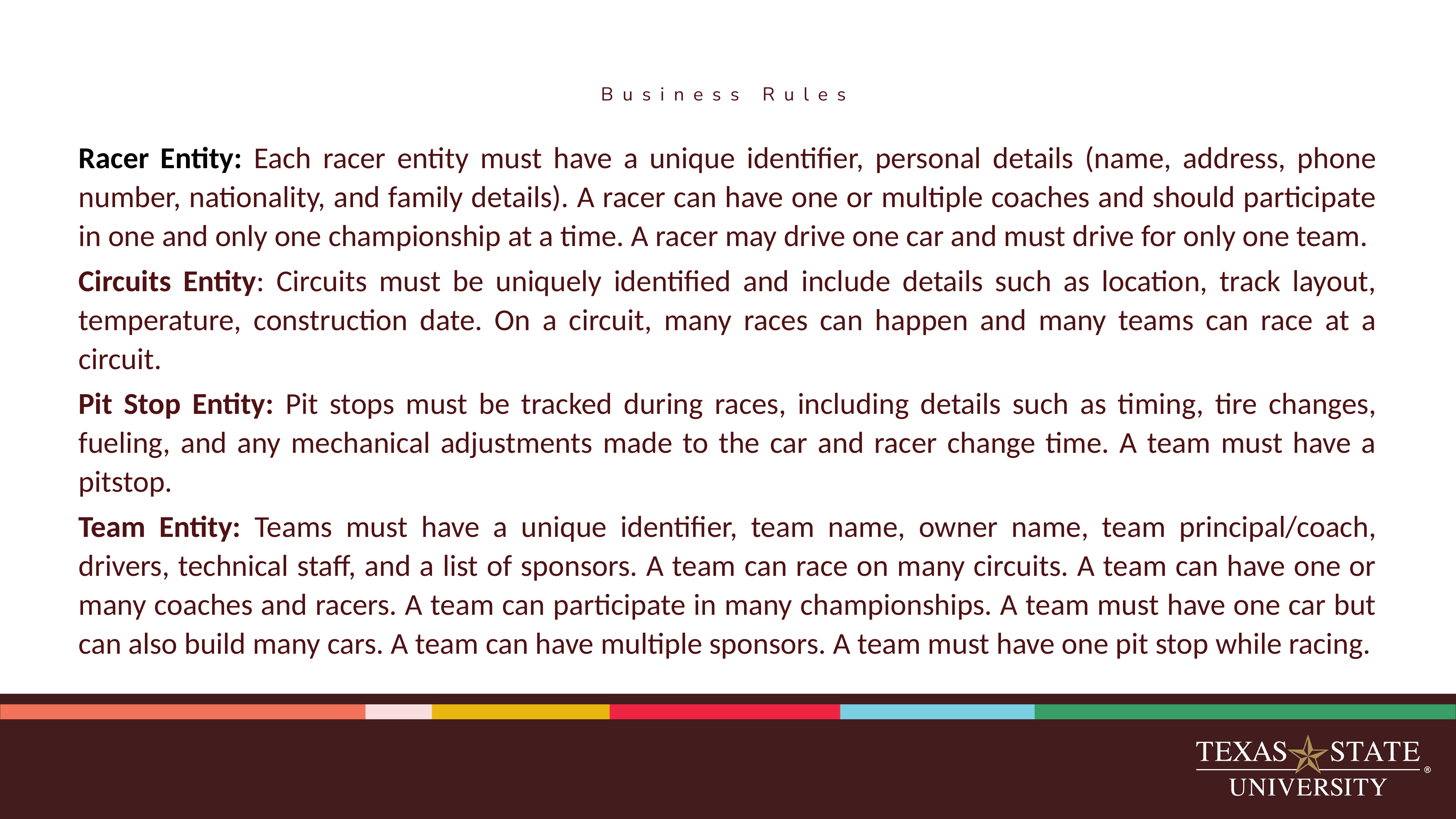

# Business Rules
Racer Entity: Each racer entity must have a unique identifier, personal details (name, address, phone number, nationality, and family details). A racer can have one or multiple coaches and should participate in one and only one championship at a time. A racer may drive one car and must drive for only one team.
Circuits Entity: Circuits must be uniquely identified and include details such as location, track layout, temperature, construction date. On a circuit, many races can happen and many teams can race at a circuit.
Pit Stop Entity: Pit stops must be tracked during races, including details such as timing, tire changes, fueling, and any mechanical adjustments made to the car and racer change time. A team must have a pitstop.
Team Entity: Teams must have a unique identifier, team name, owner name, team principal/coach, drivers, technical staff, and a list of sponsors. A team can race on many circuits. A team can have one or many coaches and racers. A team can participate in many championships. A team must have one car but can also build many cars. A team can have multiple sponsors. A team must have one pit stop while racing.